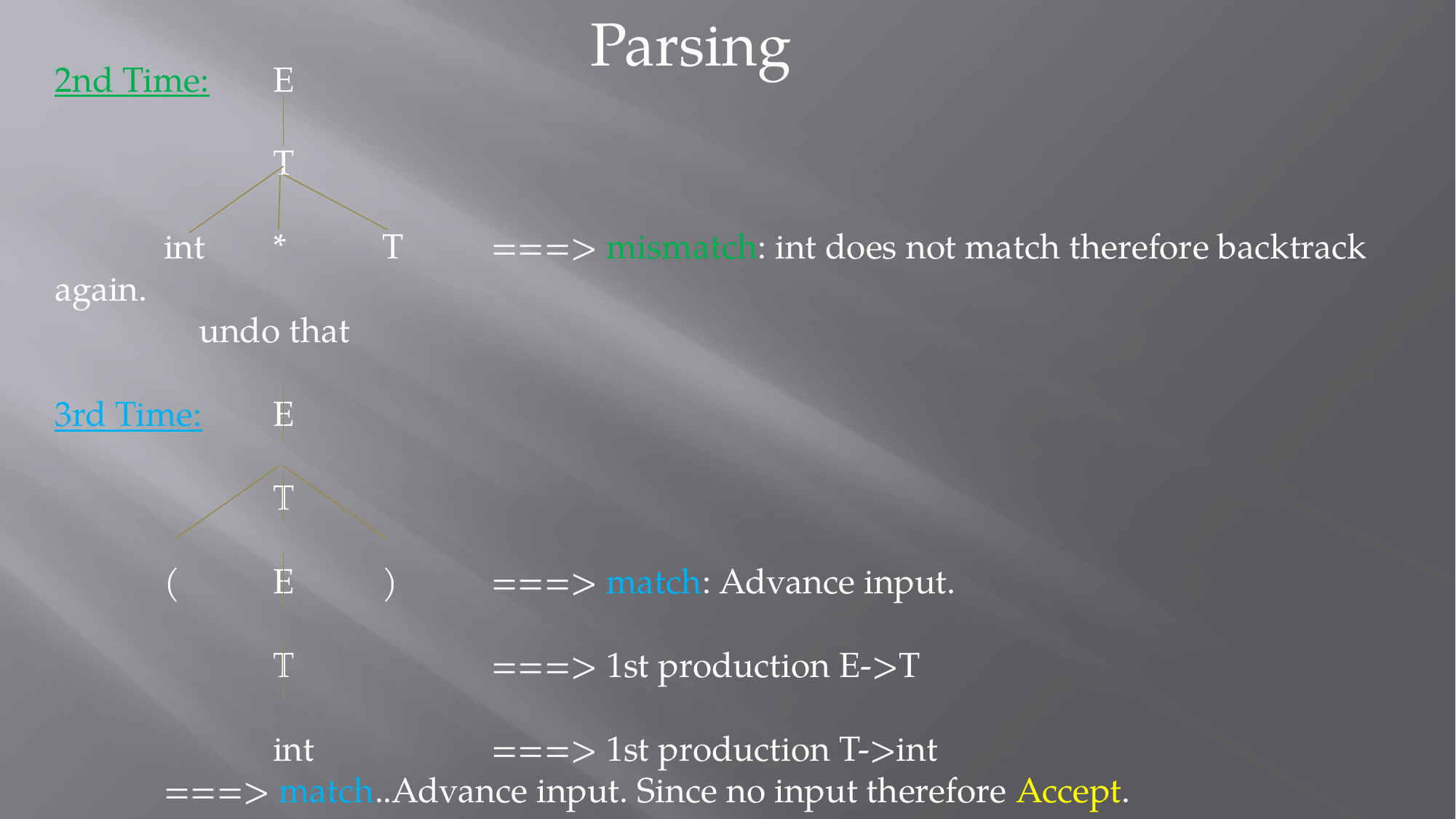

Parsing
2nd Time:	E

		T

	int	*	T	===> mismatch: int does not match therefore backtrack again.
	    undo that

3rd Time:	E

		T

	(	E	)	===> match: Advance input.

		T		===> 1st production E->T

		int		===> 1st production T->int
	===> match..Advance input. Since no input therefore Accept.